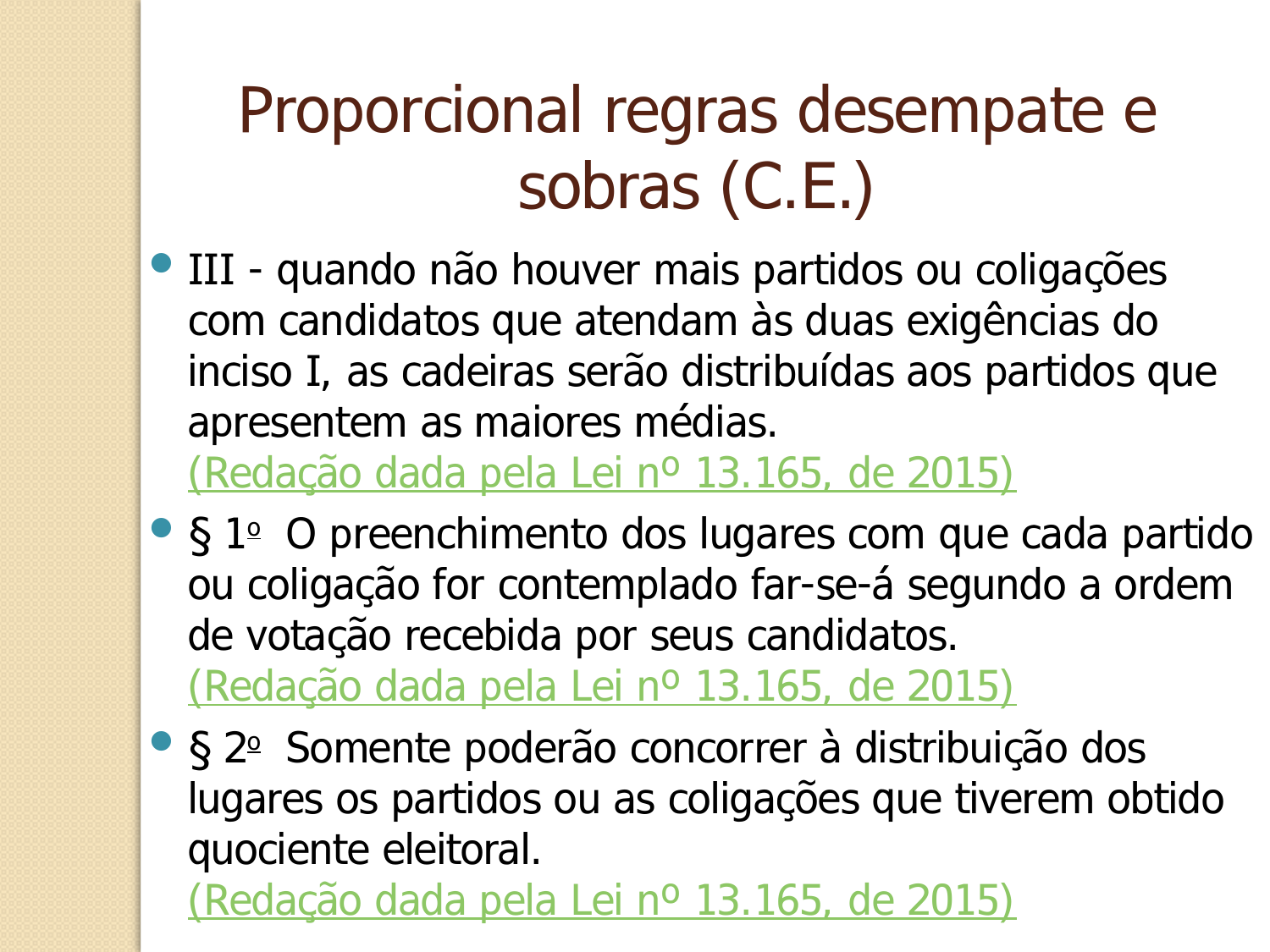

Proporcional regras desempate e sobras (C.E.)
III - quando não houver mais partidos ou coligações com candidatos que atendam às duas exigências do inciso I, as cadeiras serão distribuídas aos partidos que apresentem as maiores médias. (Redação dada pela Lei nº 13.165, de 2015)
§ 1o  O preenchimento dos lugares com que cada partido ou coligação for contemplado far-se-á segundo a ordem de votação recebida por seus candidatos. (Redação dada pela Lei nº 13.165, de 2015)
§ 2o  Somente poderão concorrer à distribuição dos lugares os partidos ou as coligações que tiverem obtido quociente eleitoral. (Redação dada pela Lei nº 13.165, de 2015)